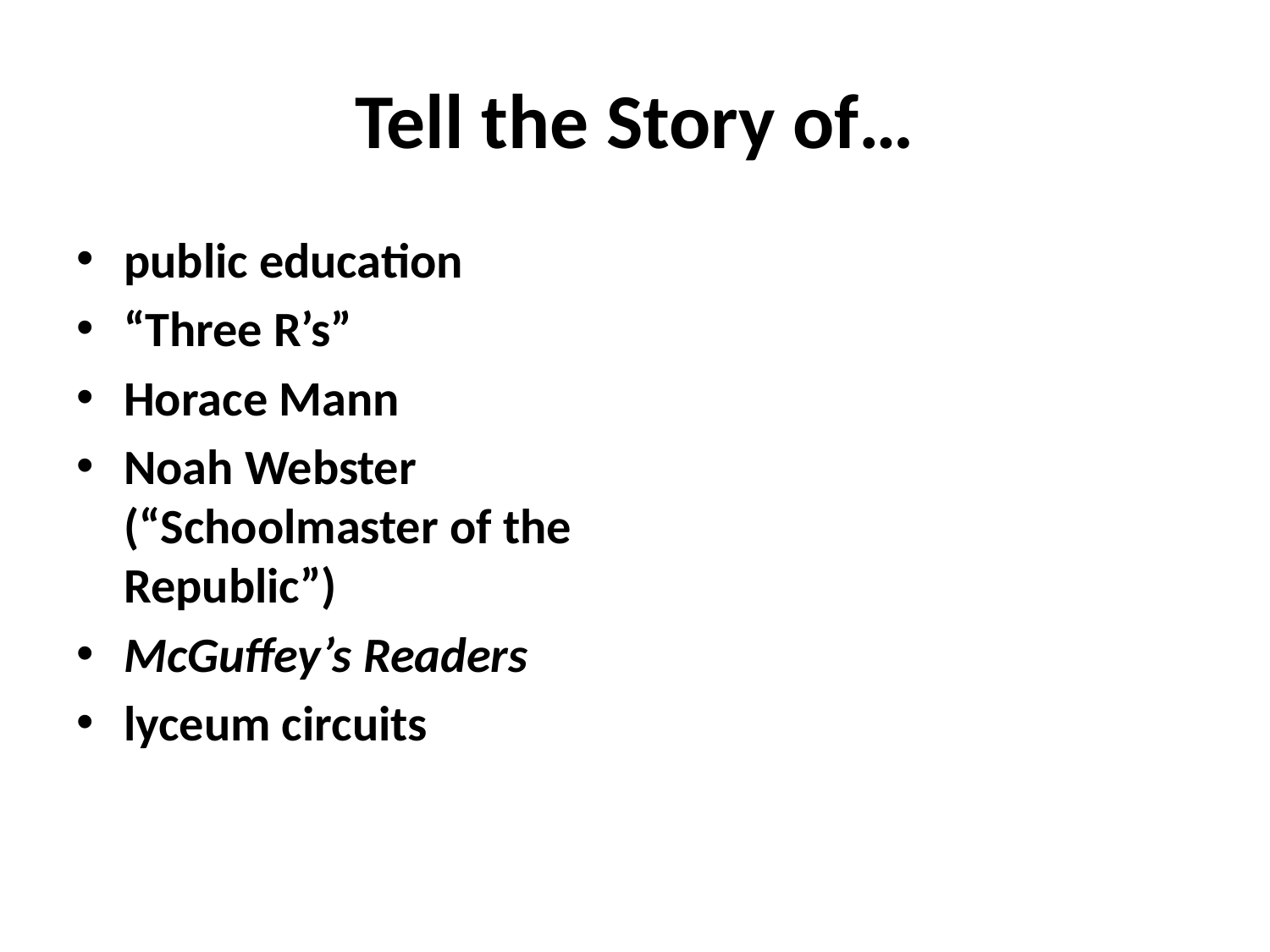

# Tell the Story of…
public education
“Three R’s”
Horace Mann
Noah Webster (“Schoolmaster of the Republic”)
McGuffey’s Readers
lyceum circuits